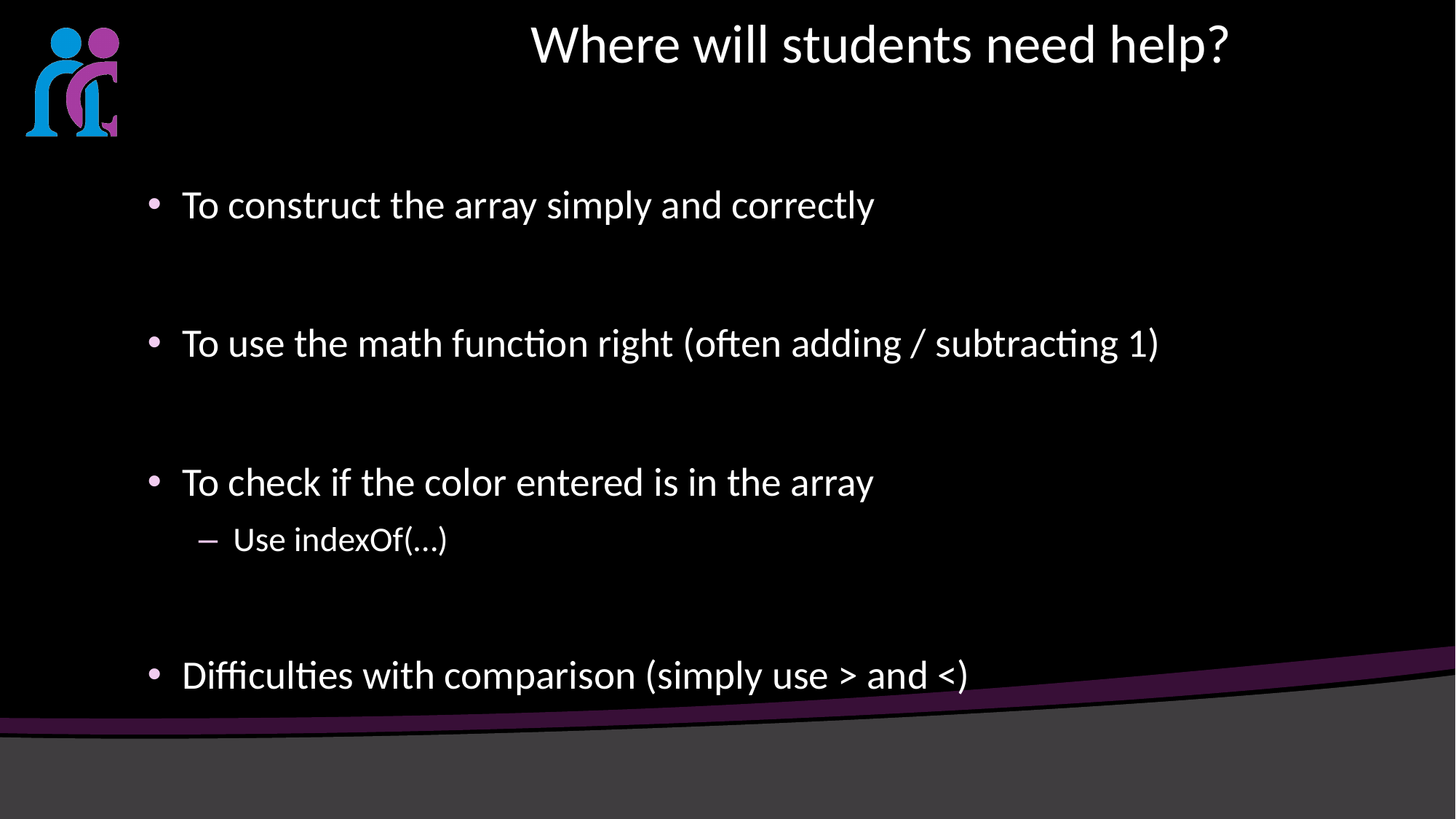

# Where will students need help?
To construct the array simply and correctly

To use the math function right (often adding / subtracting 1)

To check if the color entered is in the array
Use indexOf(…)

Difficulties with comparison (simply use > and <)